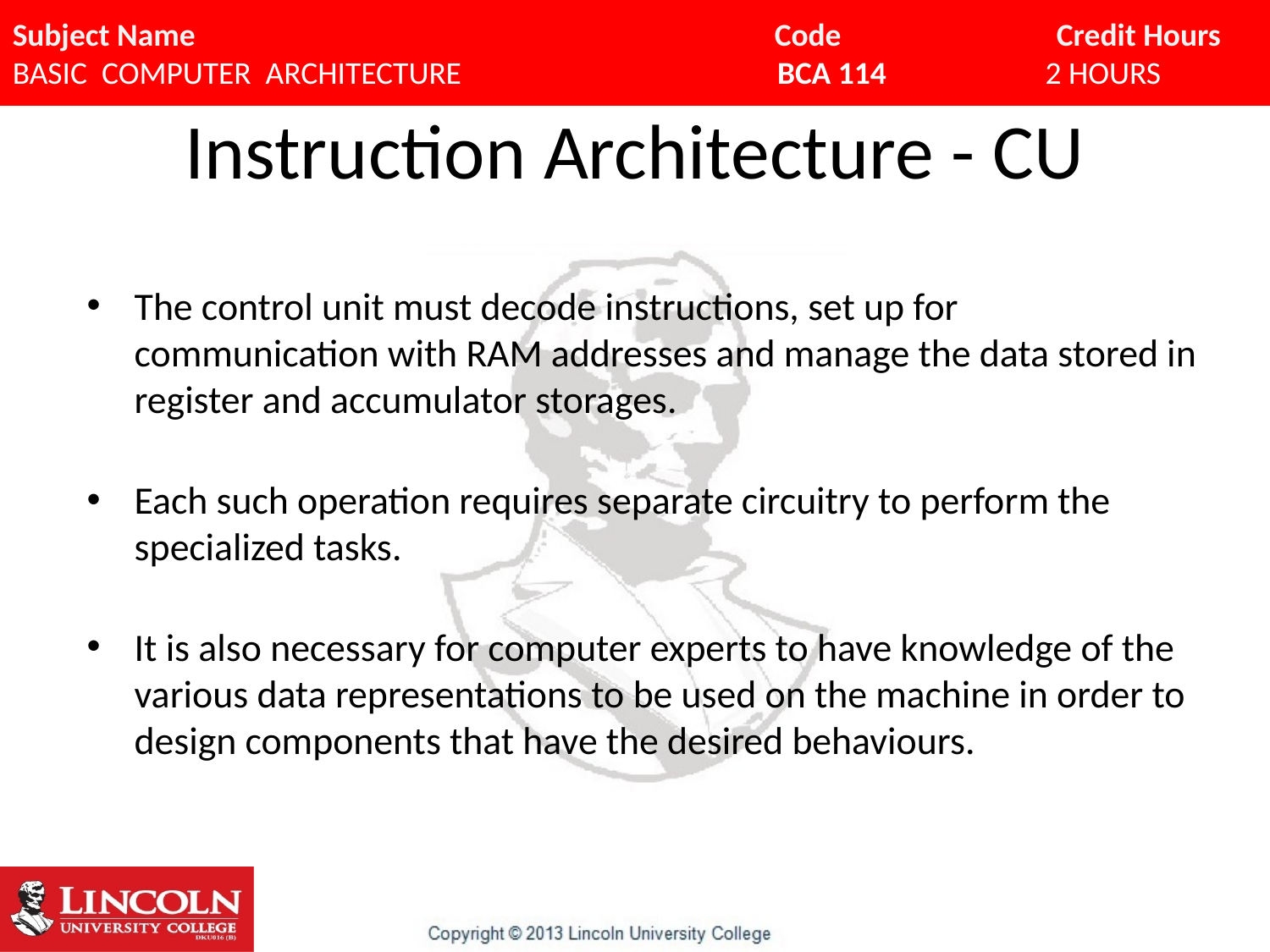

# Instruction Architecture - CU
The control unit must decode instructions, set up for communication with RAM addresses and manage the data stored in register and accumulator storages.
Each such operation requires separate circuitry to perform the specialized tasks.
It is also necessary for computer experts to have knowledge of the various data representations to be used on the machine in order to design components that have the desired behaviours.